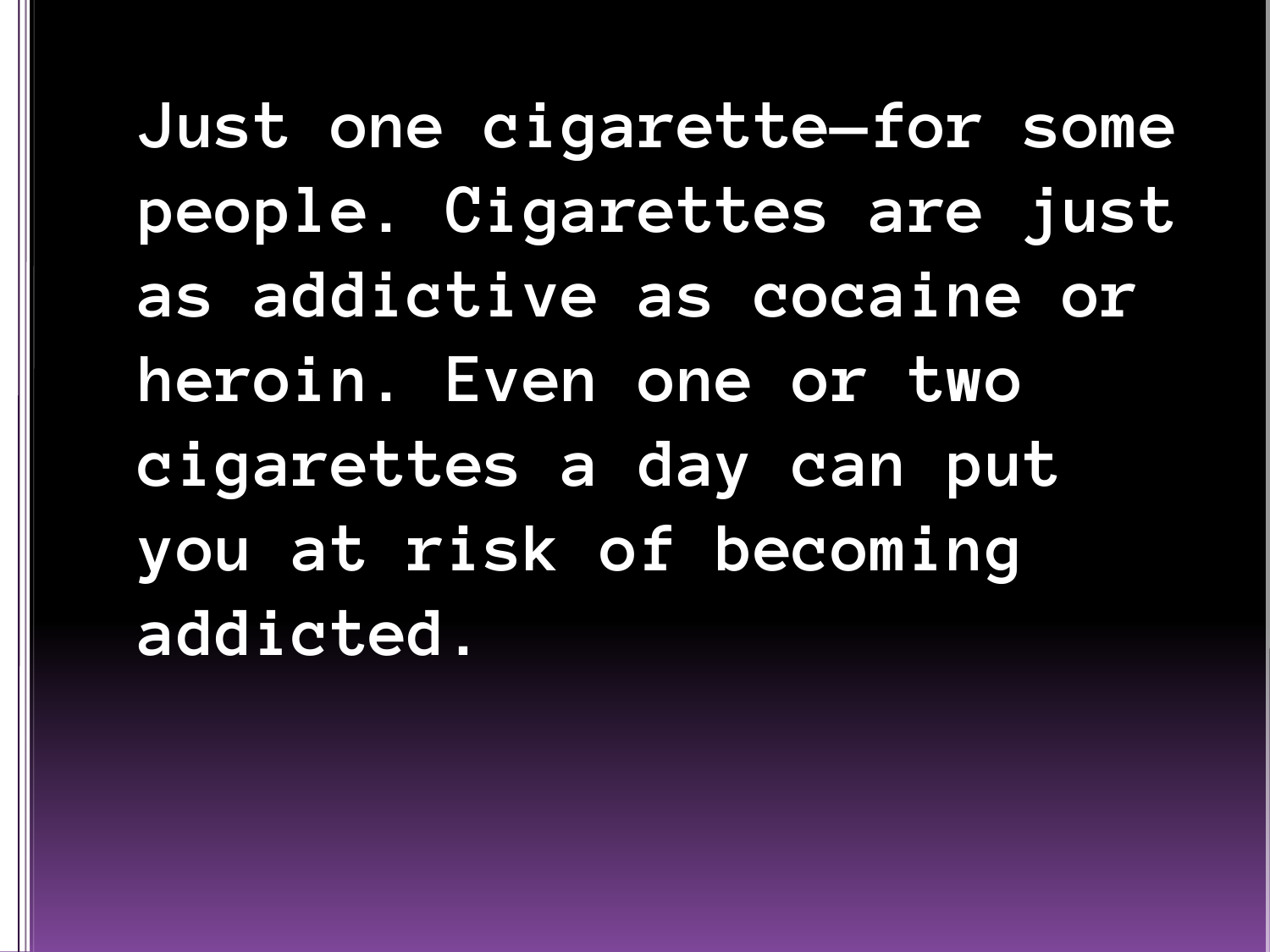

# Just one cigarette—for some people. Cigarettes are just as addictive as cocaine or heroin. Even one or two cigarettes a day can put you at risk of becoming addicted.